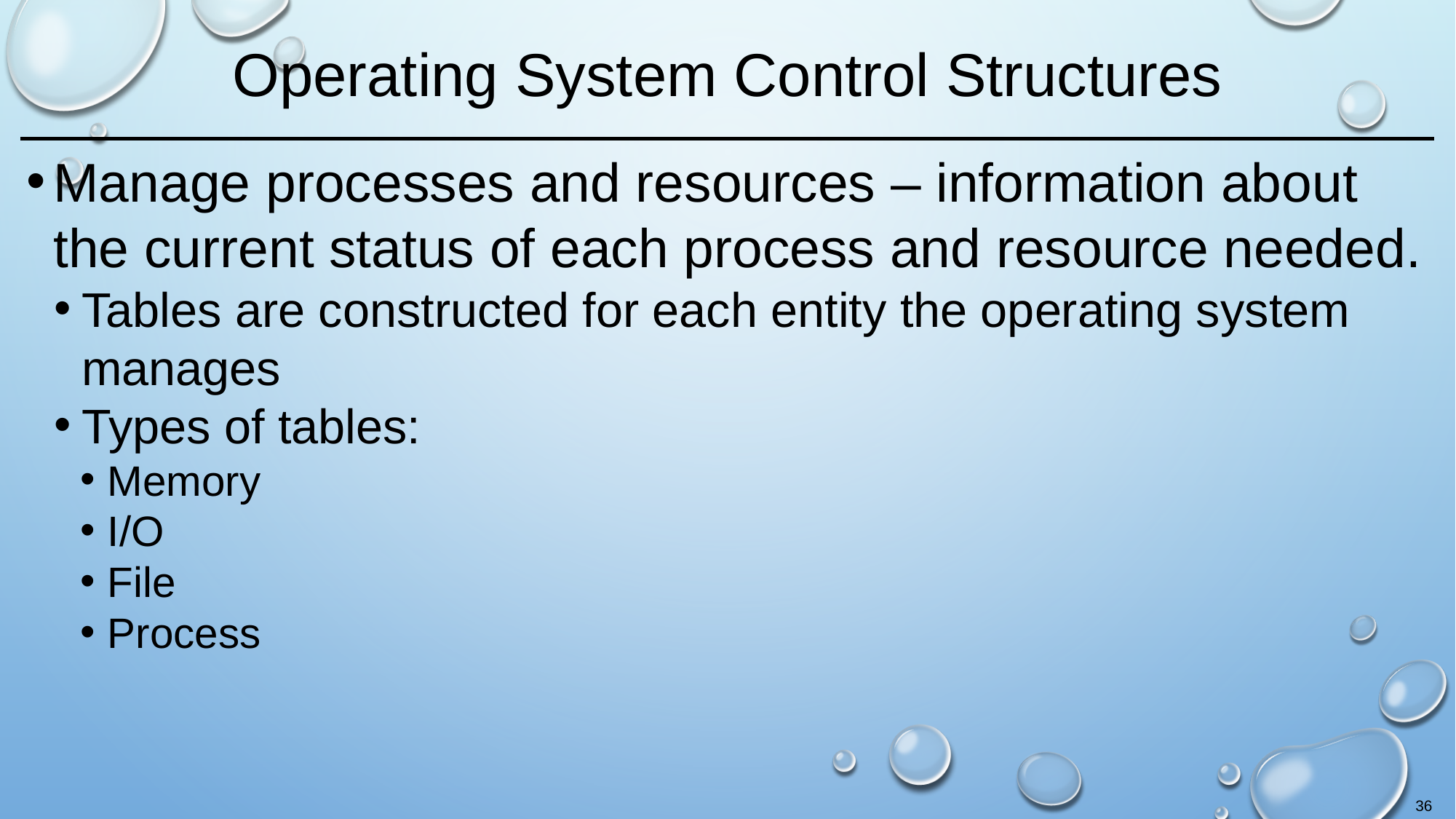

# Operating System Control Structures
Manage processes and resources – information about the current status of each process and resource needed.
Tables are constructed for each entity the operating system manages
Types of tables:
Memory
I/O
File
Process
36